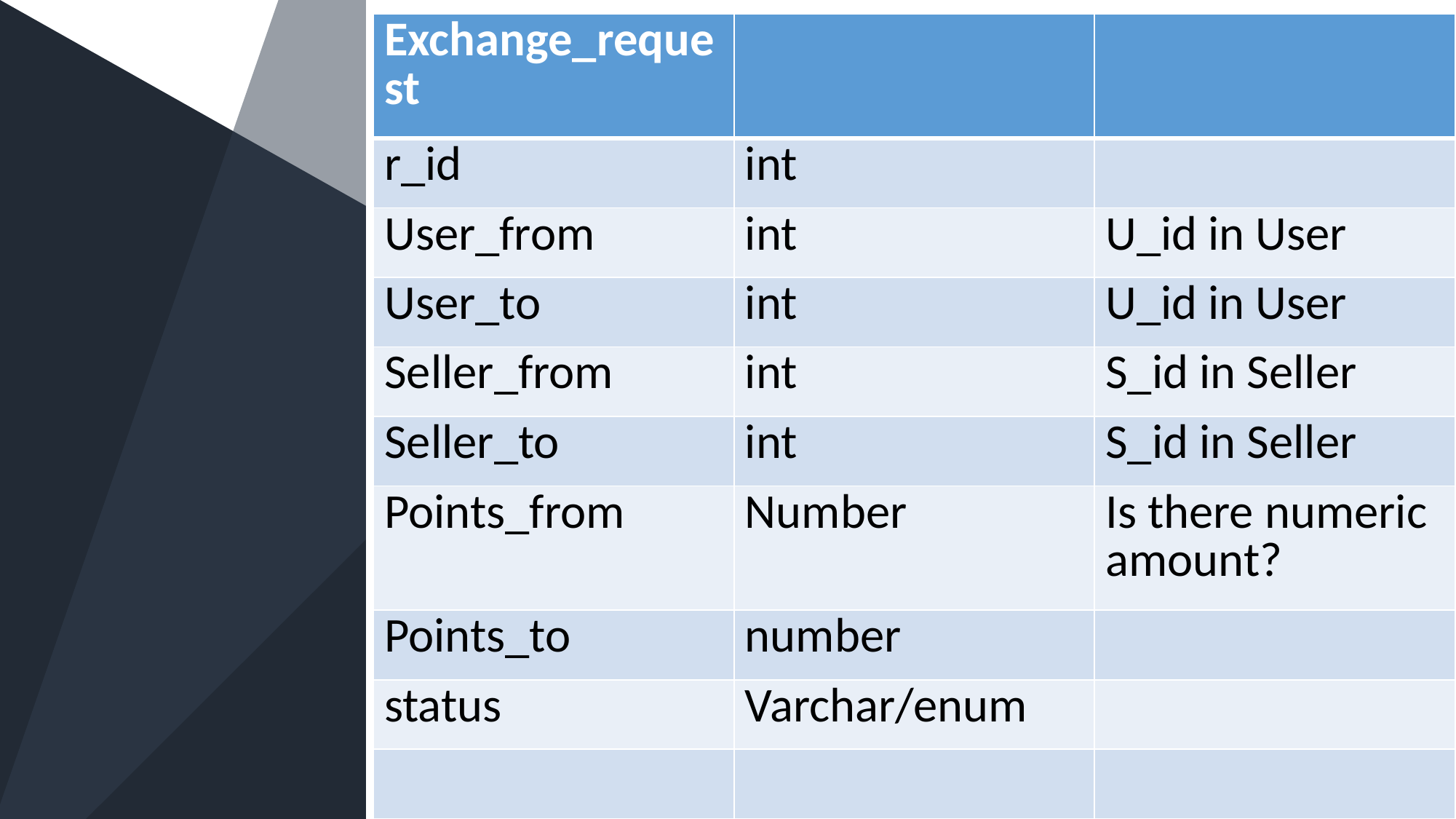

| Exchange\_request |  |  |
| --- | --- | --- |
| r\_id | int |  |
| User\_from | int | U\_id in User |
| User\_to | int | U\_id in User |
| Seller\_from | int | S\_id in Seller |
| Seller\_to | int | S\_id in Seller |
| Points\_from | Number | Is there numeric amount? |
| Points\_to | number |  |
| status | Varchar/enum |  |
|  |  |  |